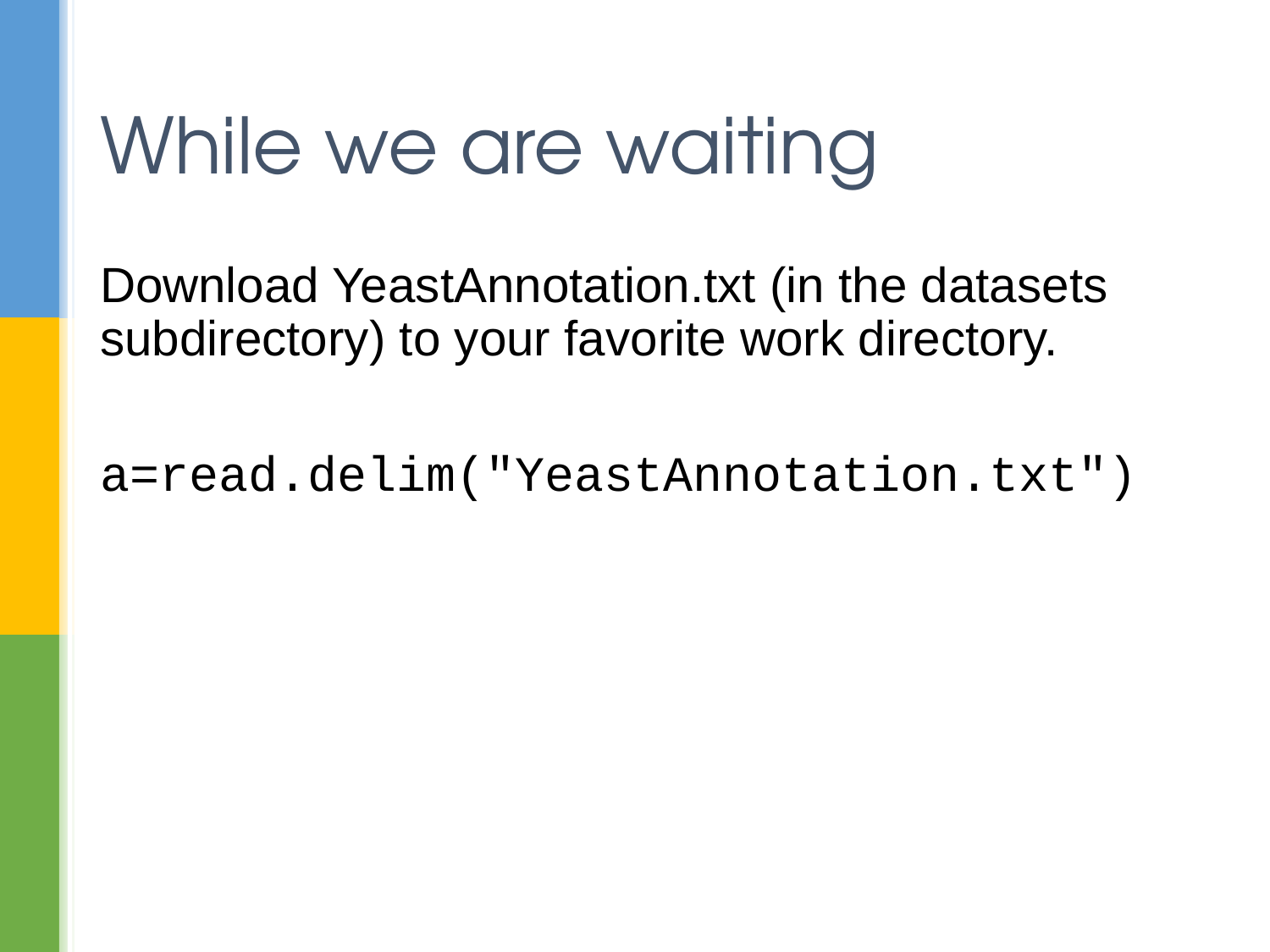

# While we are waiting
Download YeastAnnotation.txt (in the datasets subdirectory) to your favorite work directory.

a=read.delim("YeastAnnotation.txt")